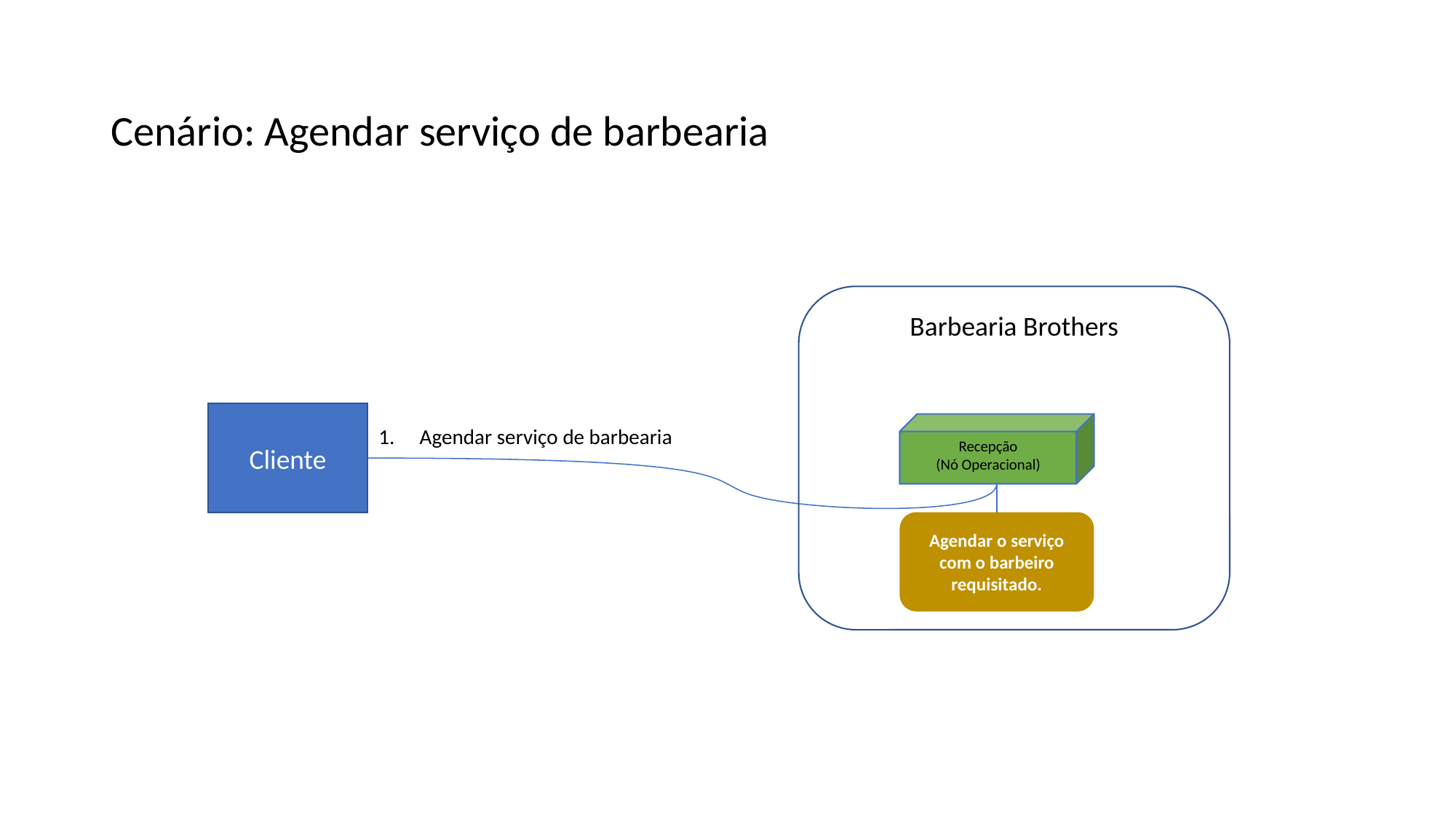

Cenário: Agendar serviço de barbearia
Barbearia Brothers
Cliente
Recepção
(Nó Operacional)

Agendar serviço de barbearia
Agendar o serviço com o barbeiro requisitado.